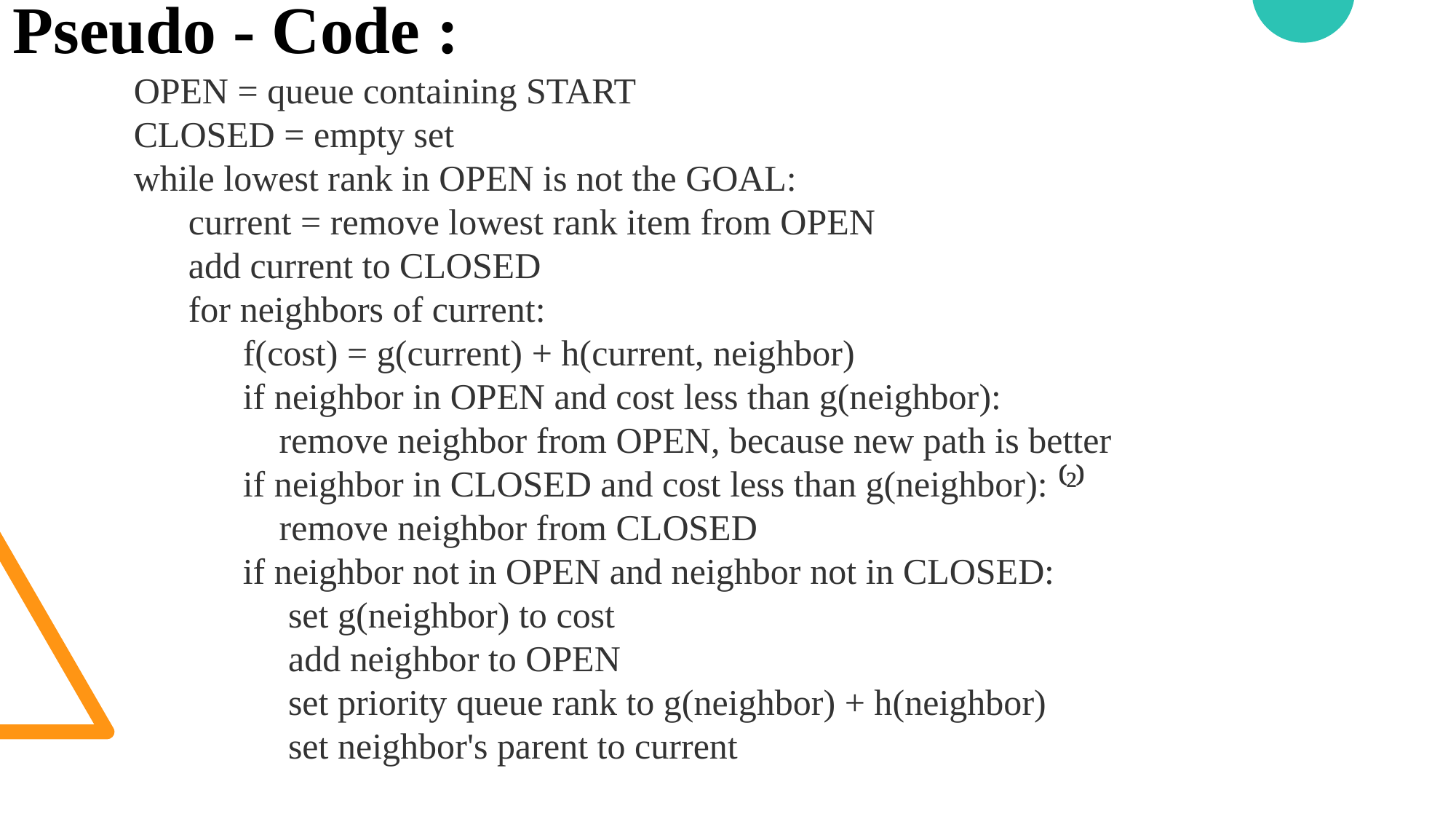

Pseudo - Code :
OPEN = queue containing START
CLOSED = empty set
while lowest rank in OPEN is not the GOAL:
      current = remove lowest rank item from OPEN
      add current to CLOSED
      for neighbors of current:
            f(cost) = g(current) + h(current, neighbor)
            if neighbor in OPEN and cost less than g(neighbor):
                remove neighbor from OPEN, because new path is better
            if neighbor in CLOSED and cost less than g(neighbor): ⁽²⁾
                remove neighbor from CLOSED
            if neighbor not in OPEN and neighbor not in CLOSED:
                 set g(neighbor) to cost
                 add neighbor to OPEN
                 set priority queue rank to g(neighbor) + h(neighbor)
                 set neighbor's parent to current